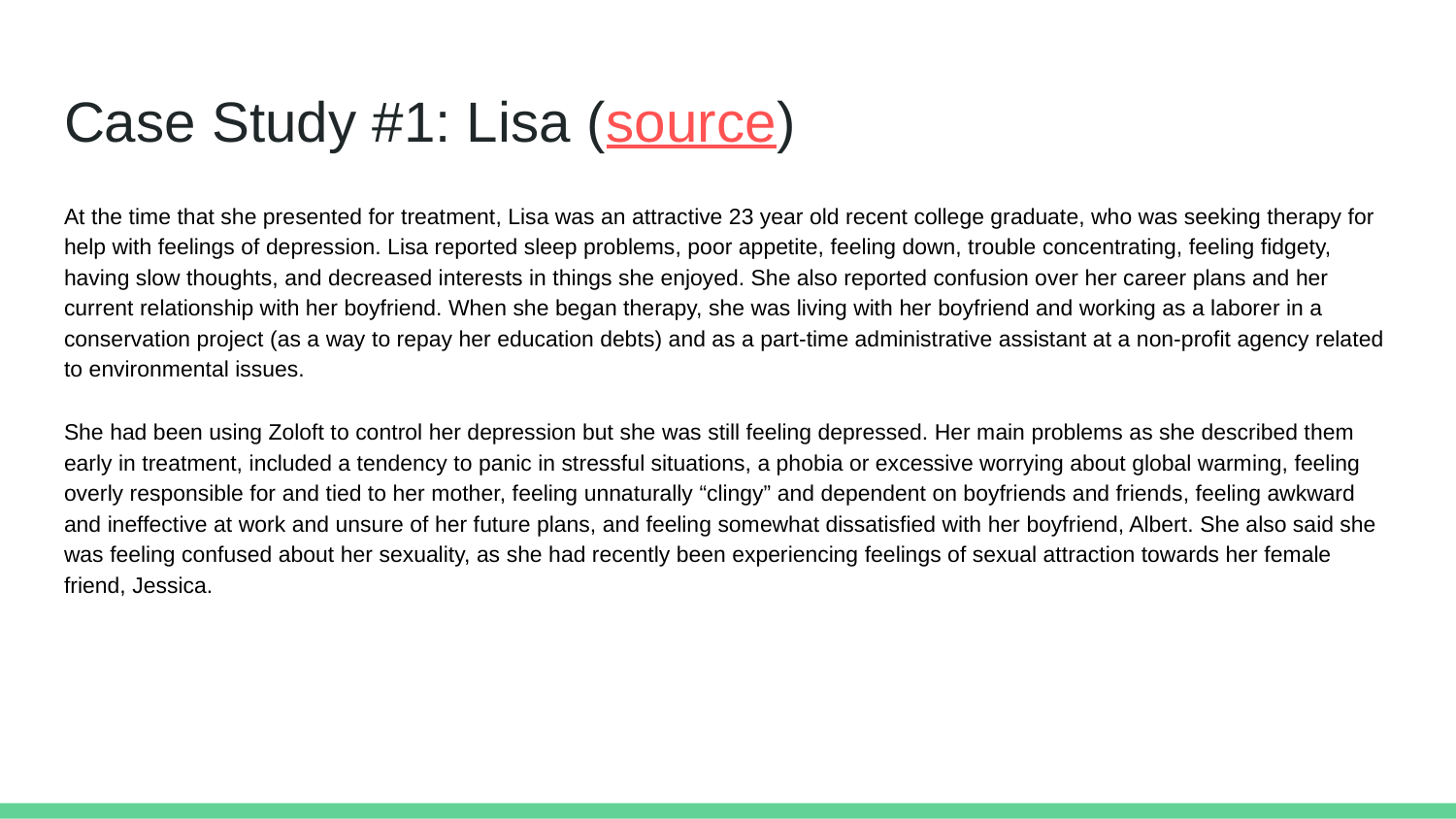

# Case Study #1: Lisa (source)
At the time that she presented for treatment, Lisa was an attractive 23 year old recent college graduate, who was seeking therapy for help with feelings of depression. Lisa reported sleep problems, poor appetite, feeling down, trouble concentrating, feeling fidgety, having slow thoughts, and decreased interests in things she enjoyed. She also reported confusion over her career plans and her current relationship with her boyfriend. When she began therapy, she was living with her boyfriend and working as a laborer in a conservation project (as a way to repay her education debts) and as a part-time administrative assistant at a non-profit agency related to environmental issues.
She had been using Zoloft to control her depression but she was still feeling depressed. Her main problems as she described them early in treatment, included a tendency to panic in stressful situations, a phobia or excessive worrying about global warming, feeling overly responsible for and tied to her mother, feeling unnaturally “clingy” and dependent on boyfriends and friends, feeling awkward and ineffective at work and unsure of her future plans, and feeling somewhat dissatisfied with her boyfriend, Albert. She also said she was feeling confused about her sexuality, as she had recently been experiencing feelings of sexual attraction towards her female friend, Jessica.